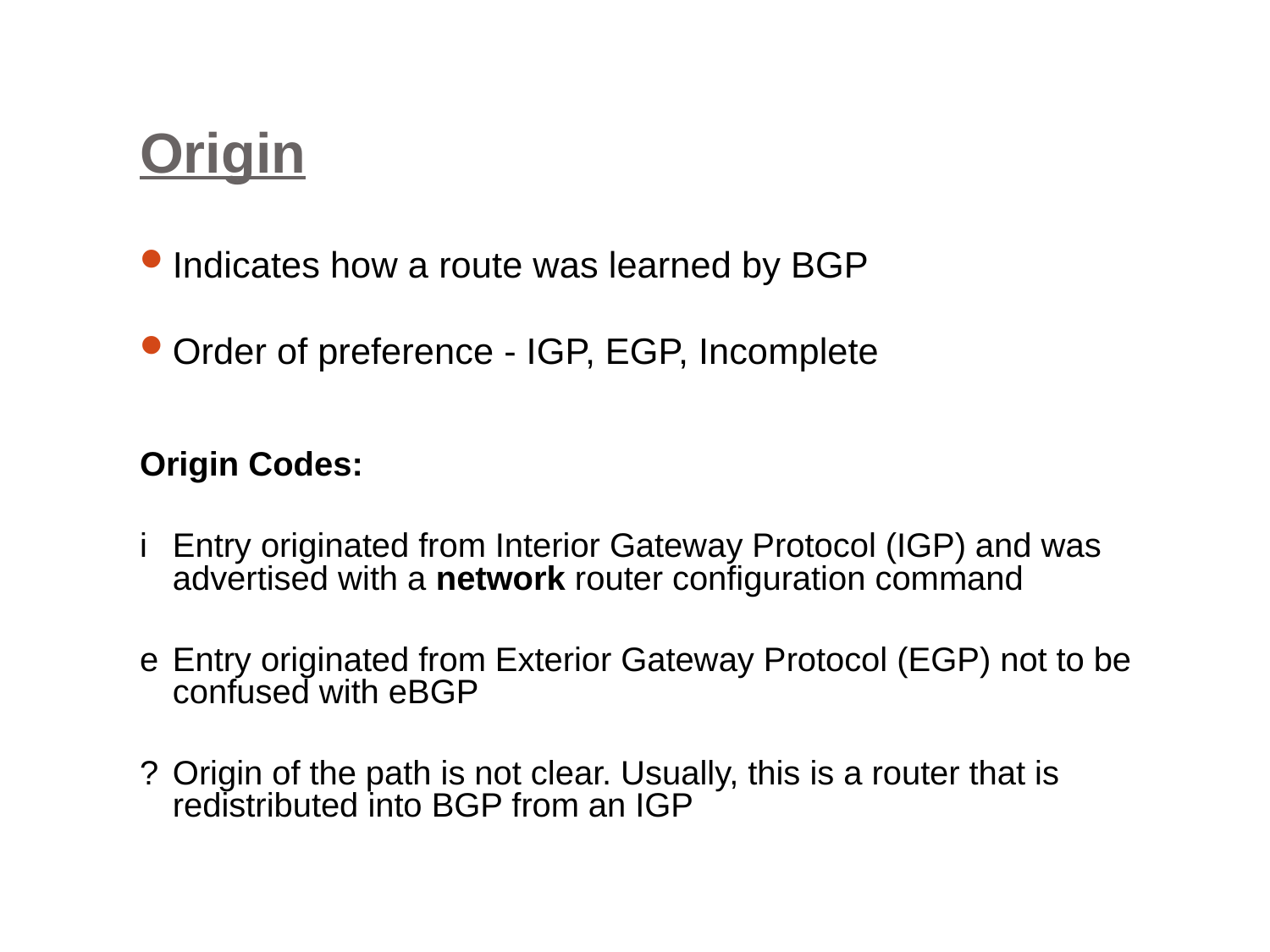

# Origin

Indicates how a route was learned by BGP

Order of preference - IGP, EGP, Incomplete

Origin Codes:

i	Entry originated from Interior Gateway Protocol (IGP) and was advertised with a network router configuration command

e	Entry originated from Exterior Gateway Protocol (EGP) not to be confused with eBGP

?	Origin of the path is not clear. Usually, this is a router that is redistributed into BGP from an IGP